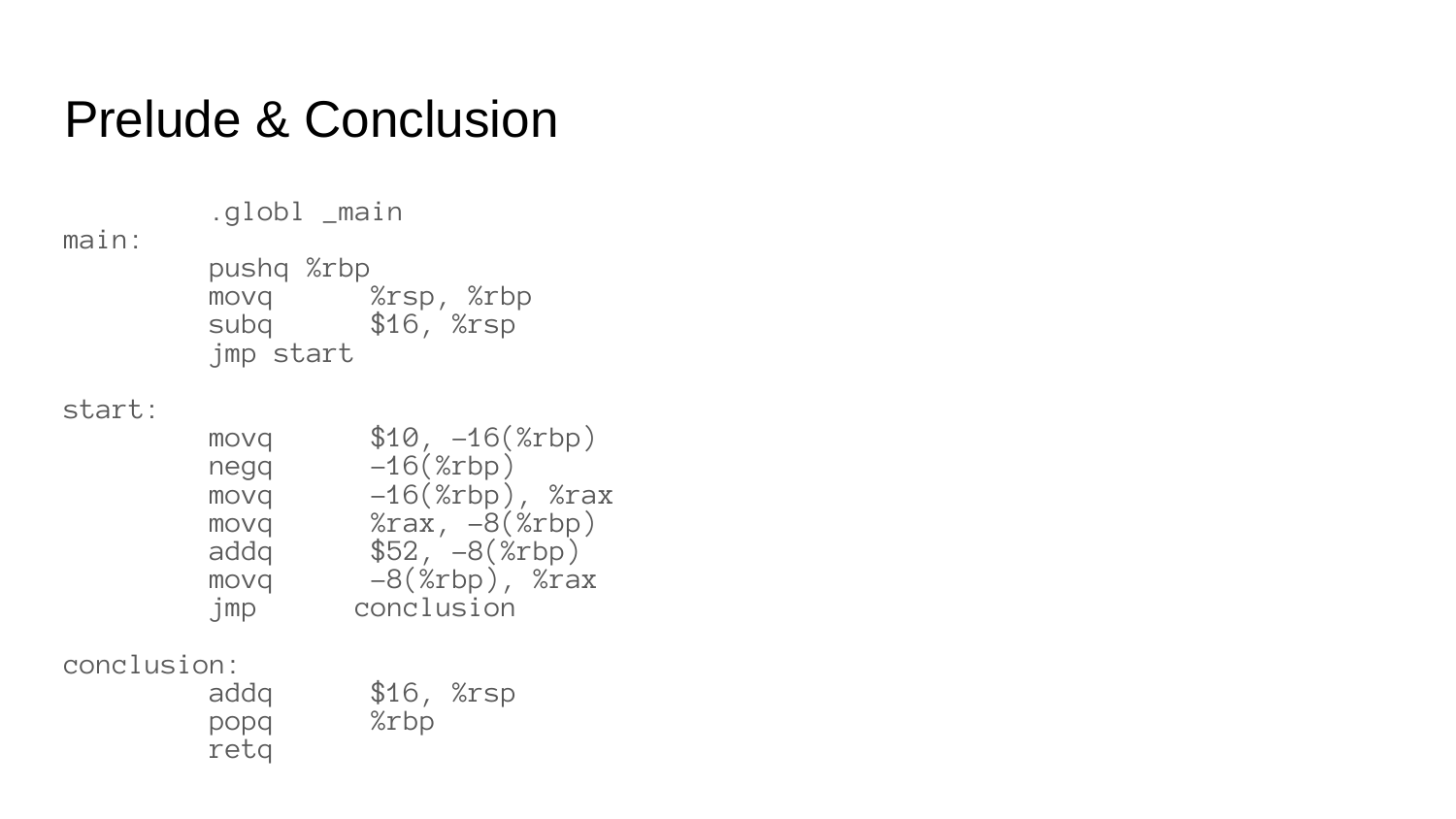

# Prelude & Conclusion
    	.globl _main
main:
    	pushq %rbp
    	movq	 %rsp, %rbp
    	subq	 $16, %rsp
    	jmp start

start:
    	movq	 $10, -16(%rbp)
    	negq	 -16(%rbp)
    	movq	 -16(%rbp), %rax
    	movq	 %rax, -8(%rbp)
    	addq	 $52, -8(%rbp)
    	movq	 -8(%rbp), %rax
    	jmp 	conclusion

conclusion:
    	addq	 $16, %rsp
    	popq	 %rbp
    	retq